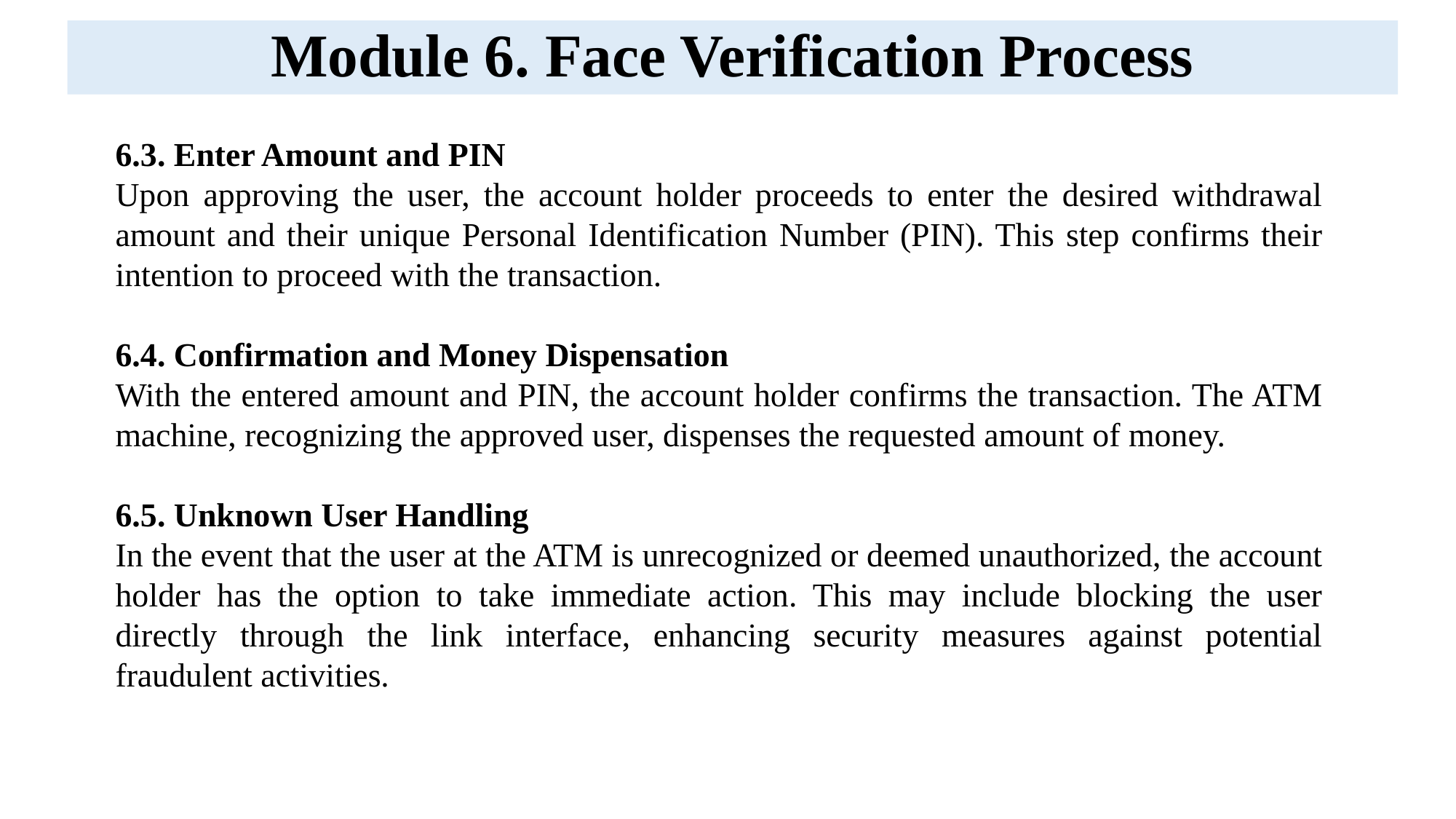

# Module 6. Face Verification Process
6.3. Enter Amount and PIN
Upon approving the user, the account holder proceeds to enter the desired withdrawal amount and their unique Personal Identification Number (PIN). This step confirms their intention to proceed with the transaction.

6.4. Confirmation and Money Dispensation
With the entered amount and PIN, the account holder confirms the transaction. The ATM machine, recognizing the approved user, dispenses the requested amount of money.

6.5. Unknown User Handling
In the event that the user at the ATM is unrecognized or deemed unauthorized, the account holder has the option to take immediate action. This may include blocking the user directly through the link interface, enhancing security measures against potential fraudulent activities.